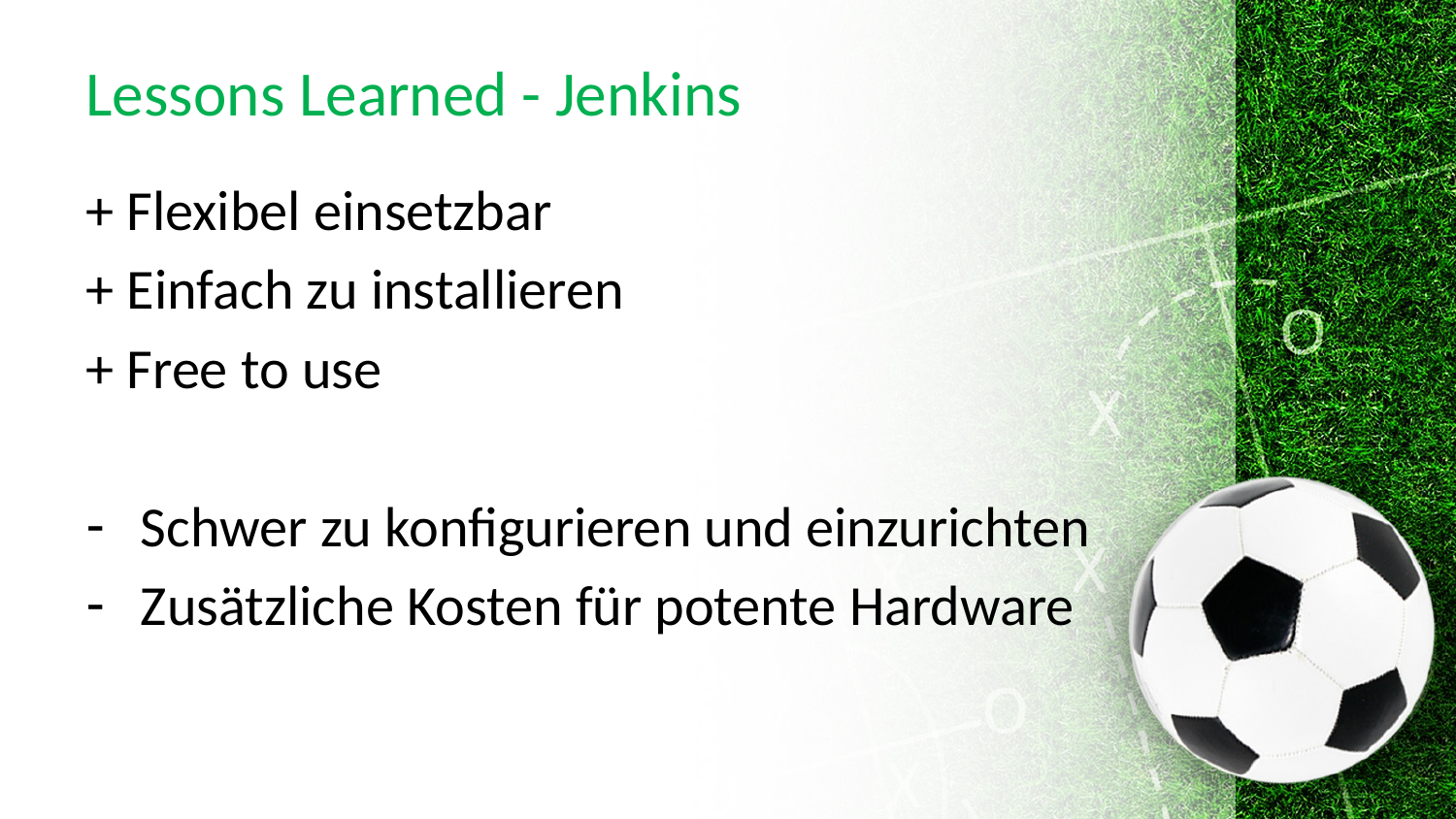

# Lessons Learned - Jenkins
+ Flexibel einsetzbar
+ Einfach zu installieren
+ Free to use

Schwer zu konfigurieren und einzurichten
Zusätzliche Kosten für potente Hardware